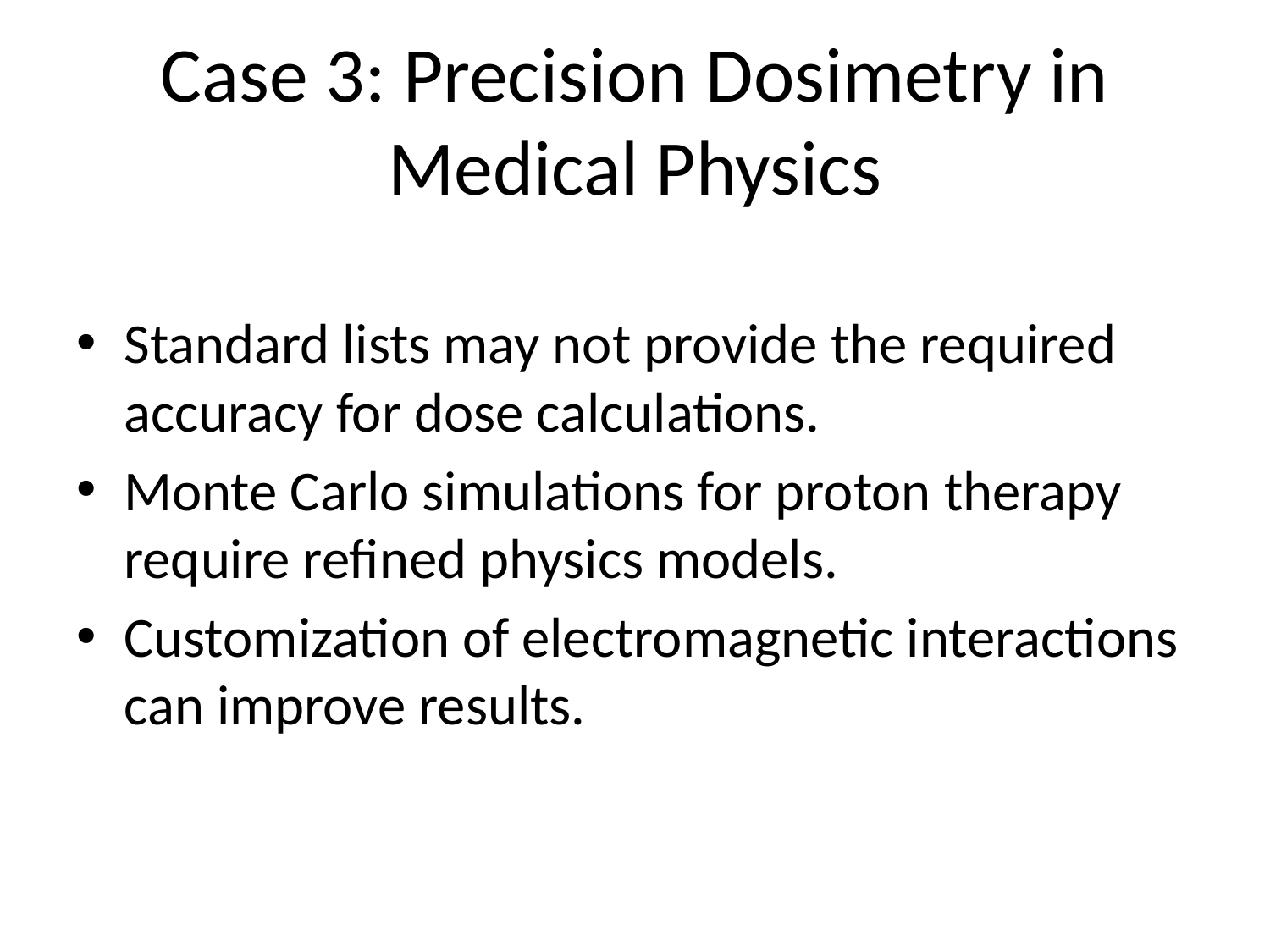

# Case 3: Precision Dosimetry in Medical Physics

Standard lists may not provide the required accuracy for dose calculations.
Monte Carlo simulations for proton therapy require refined physics models.
Customization of electromagnetic interactions can improve results.